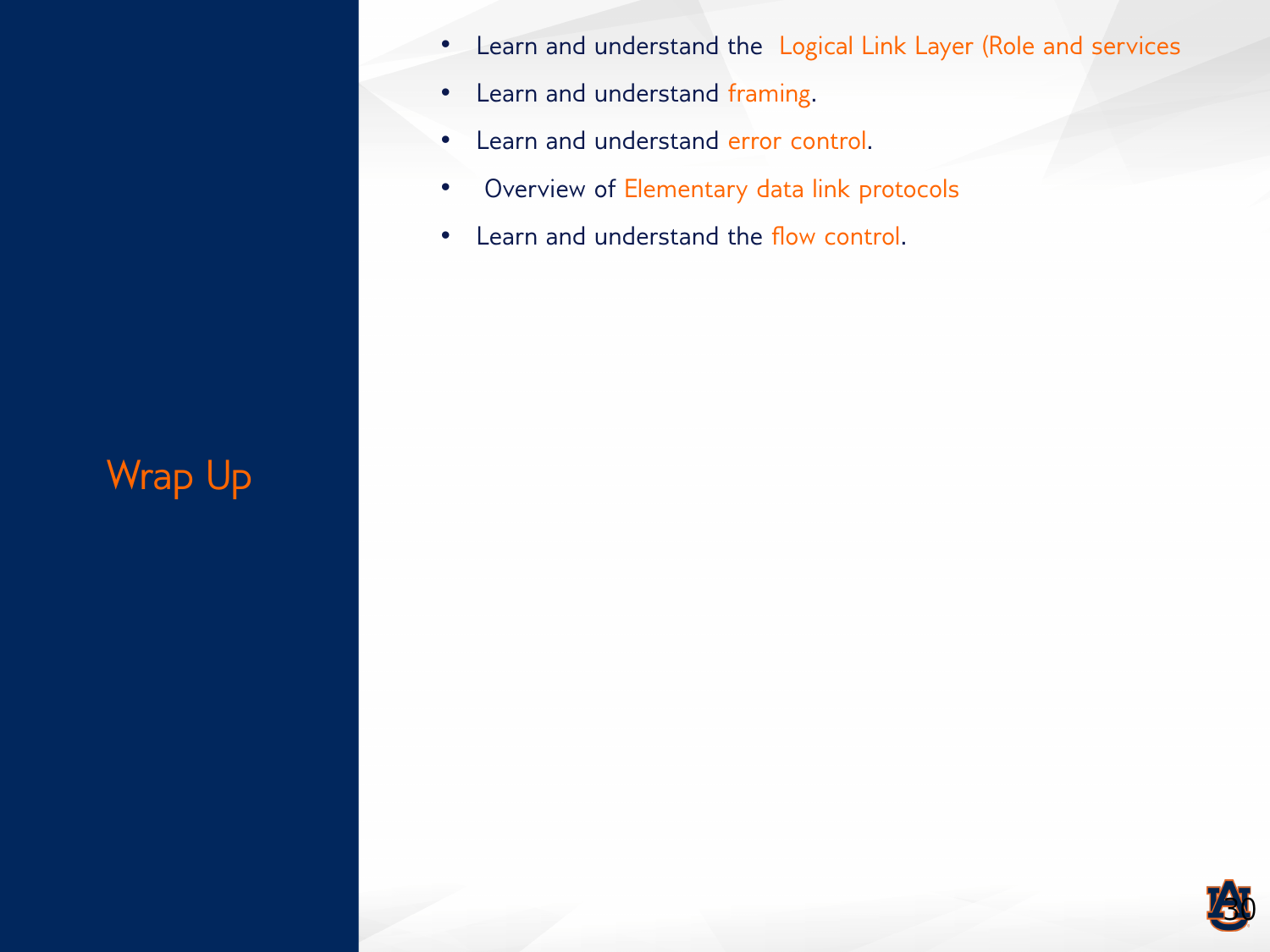

# Wrap Up

Learn and understand the  Logical Link Layer (Role and services
Learn and understand framing.
Learn and understand error control.
 Overview of Elementary data link protocols
Learn and understand the flow control.

30